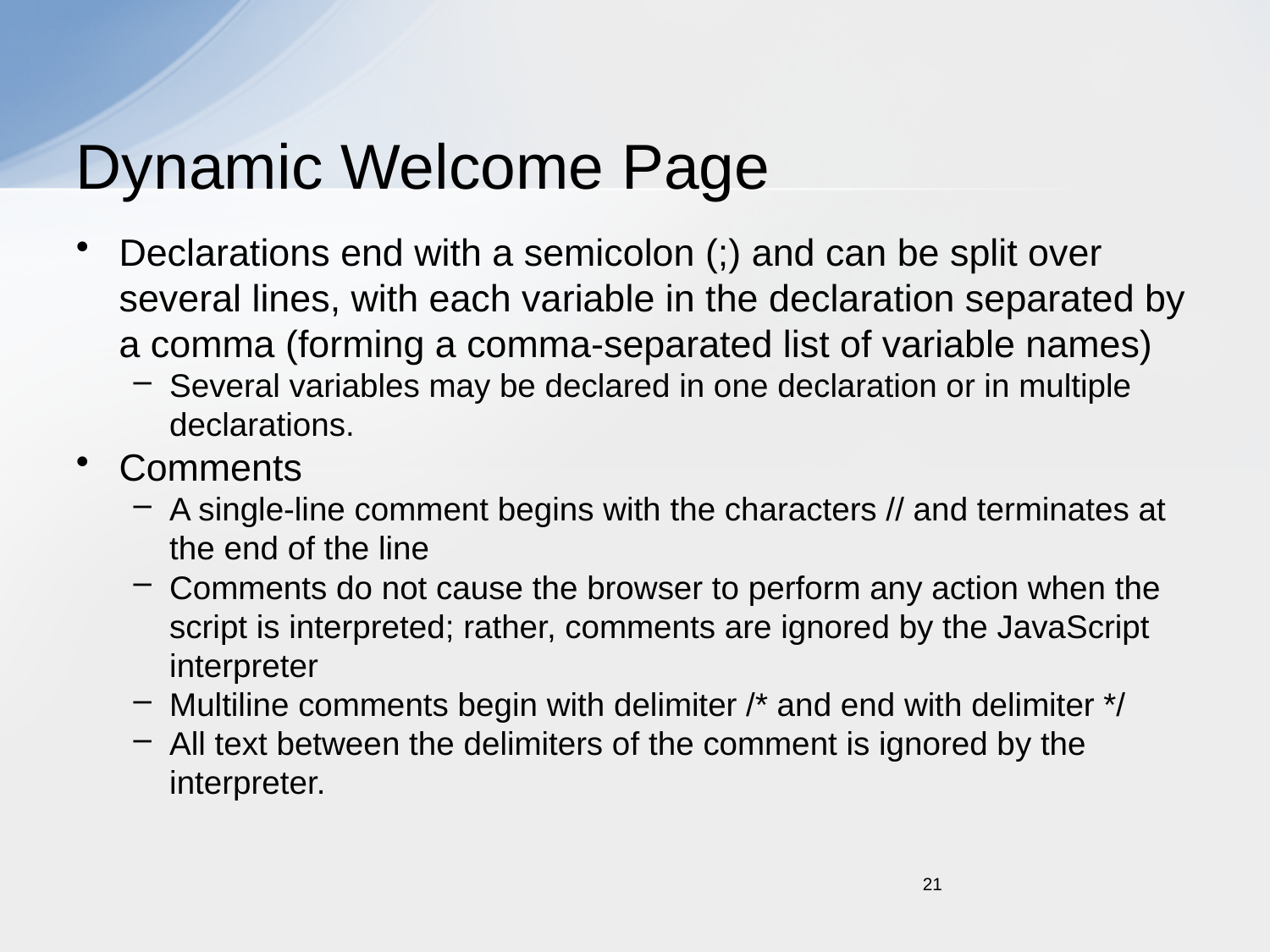

# Dynamic Welcome Page
Declarations end with a semicolon (;) and can be split over several lines, with each variable in the declaration separated by a comma (forming a comma-separated list of variable names)
Several variables may be declared in one declaration or in multiple declarations.
Comments
A single-line comment begins with the characters // and terminates at the end of the line
Comments do not cause the browser to perform any action when the script is interpreted; rather, comments are ignored by the JavaScript interpreter
Multiline comments begin with delimiter /* and end with delimiter */
All text between the delimiters of the comment is ignored by the interpreter.

21